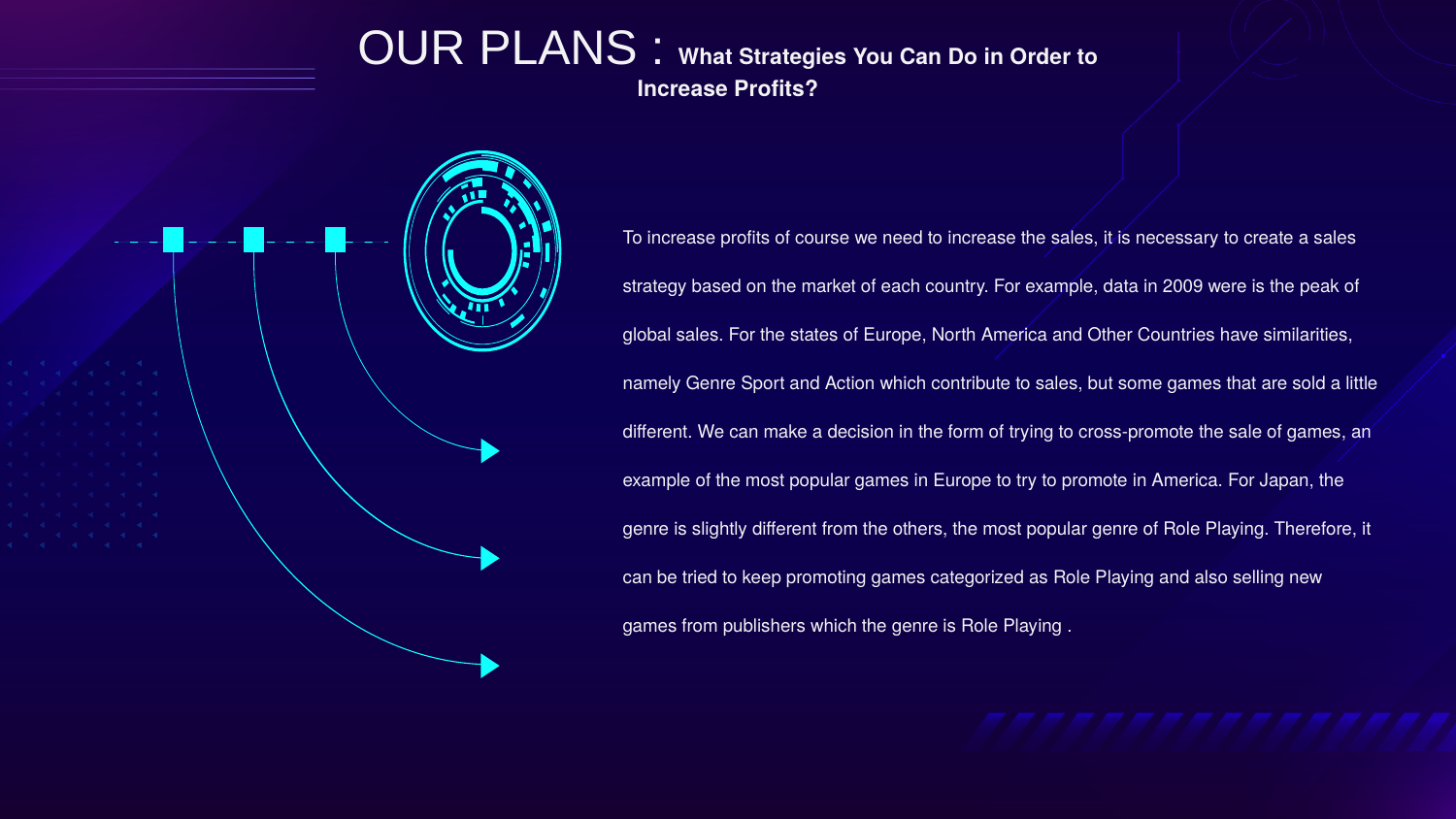

# OUR PLANS : What Strategies You Can Do in Order to Increase Profits?

To increase profits of course we need to increase the sales, it is necessary to create a sales strategy based on the market of each country. For example, data in 2009 were is the peak of global sales. For the states of Europe, North America and Other Countries have similarities, namely Genre Sport and Action which contribute to sales, but some games that are sold a little different. We can make a decision in the form of trying to cross-promote the sale of games, an example of the most popular games in Europe to try to promote in America. For Japan, the genre is slightly different from the others, the most popular genre of Role Playing. Therefore, it can be tried to keep promoting games categorized as Role Playing and also selling new games from publishers which the genre is Role Playing .